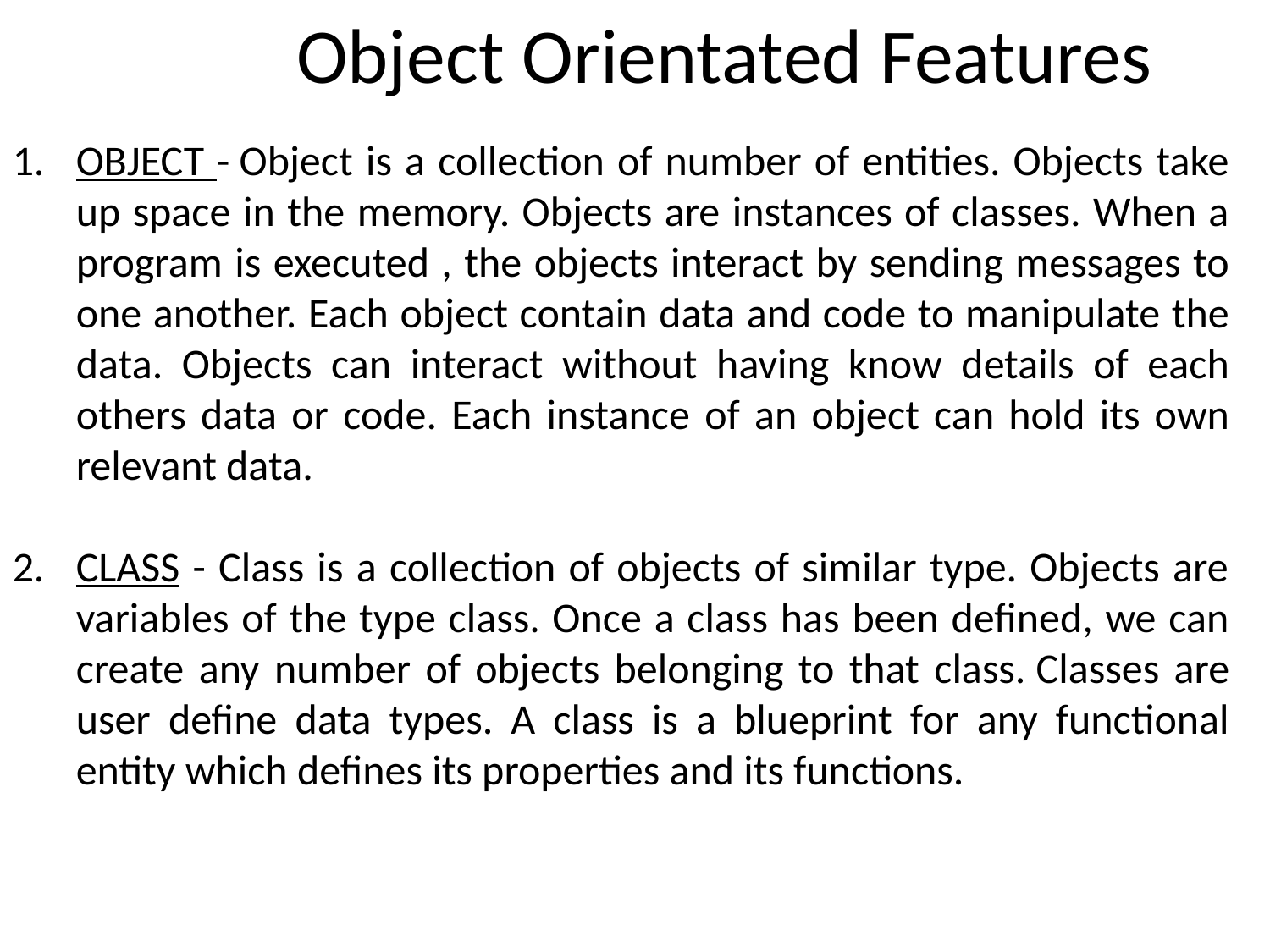

Object Orientated Features
OBJECT - Object is a collection of number of entities. Objects take up space in the memory. Objects are instances of classes. When a program is executed , the objects interact by sending messages to one another. Each object contain data and code to manipulate the data. Objects can interact without having know details of each others data or code. Each instance of an object can hold its own relevant data.

CLASS - Class is a collection of objects of similar type. Objects are variables of the type class. Once a class has been defined, we can create any number of objects belonging to that class. Classes are user define data types. A class is a blueprint for any functional entity which defines its properties and its functions.